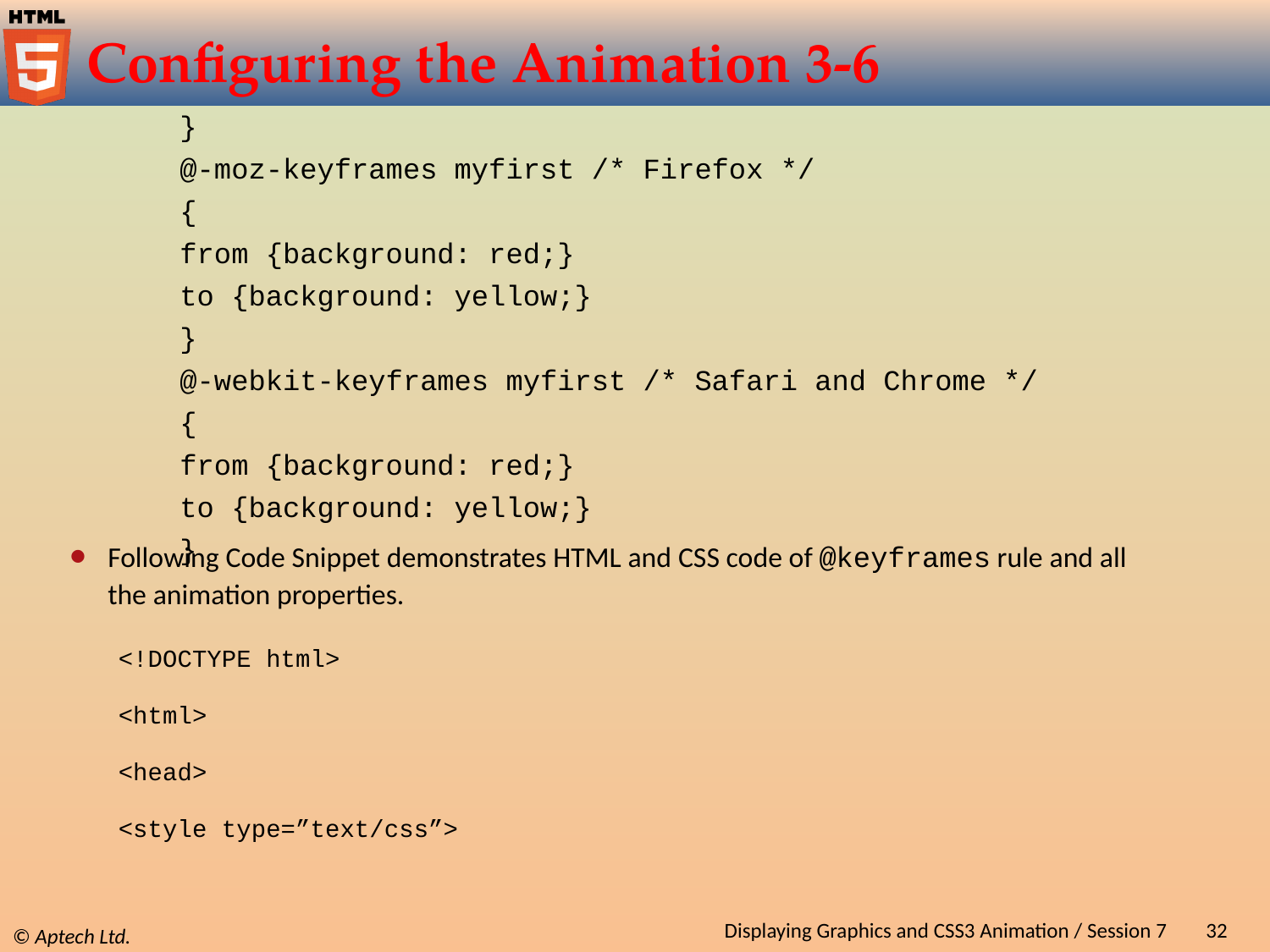

# Configuring the Animation 3-6
}
@-moz-keyframes myfirst /* Firefox */
{
from {background: red;}
to {background: yellow;}
}
@-webkit-keyframes myfirst /* Safari and Chrome */
{
from {background: red;}
to {background: yellow;}
}
Following Code Snippet demonstrates HTML and CSS code of @keyframes rule and all the animation properties.
<!DOCTYPE html>
<html>
<head>
<style type=”text/css”>
Displaying Graphics and CSS3 Animation / Session 7
32